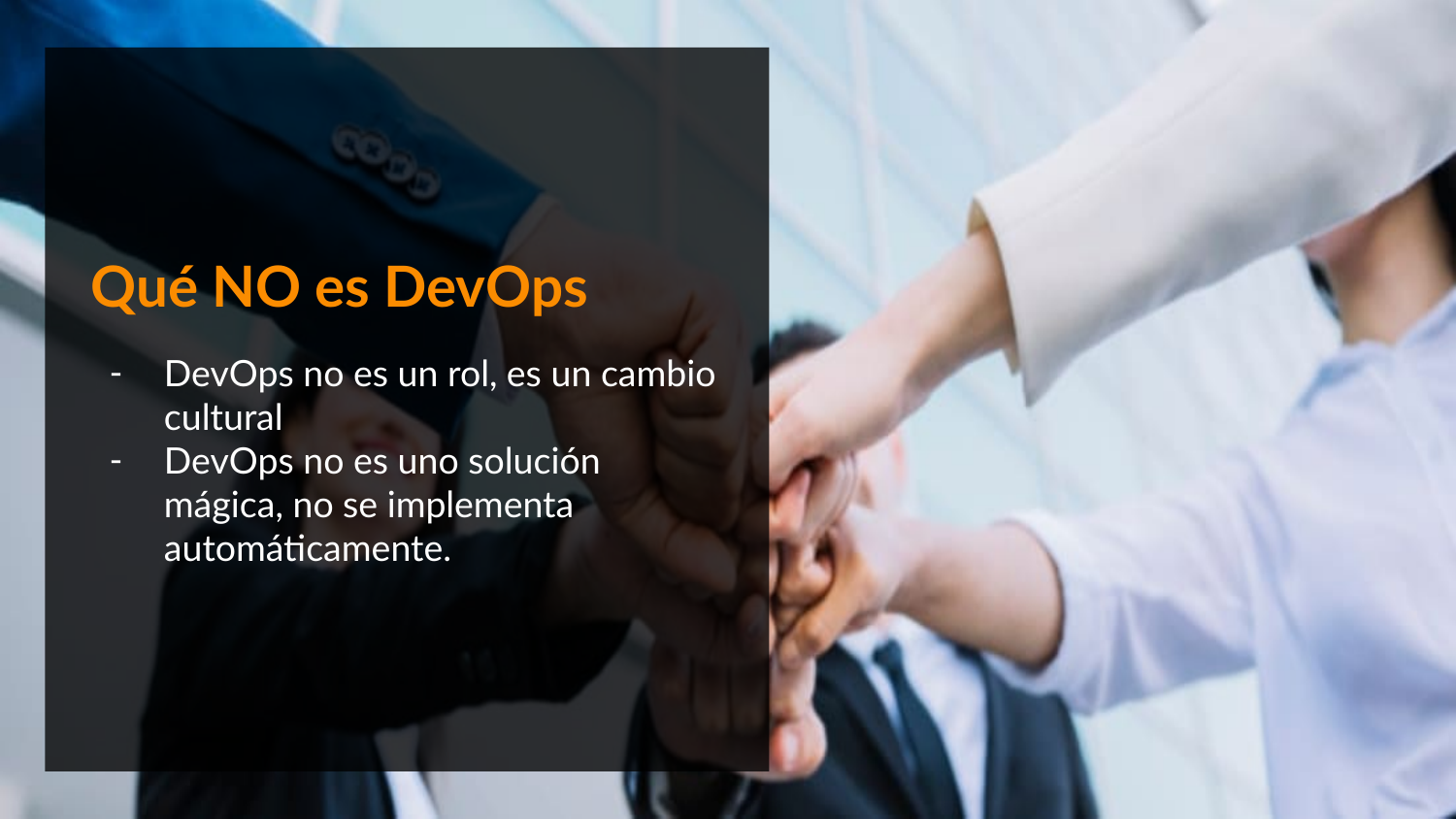

Qué NO es DevOps
DevOps no es un rol, es un cambio cultural
DevOps no es uno solución mágica, no se implementa automáticamente.